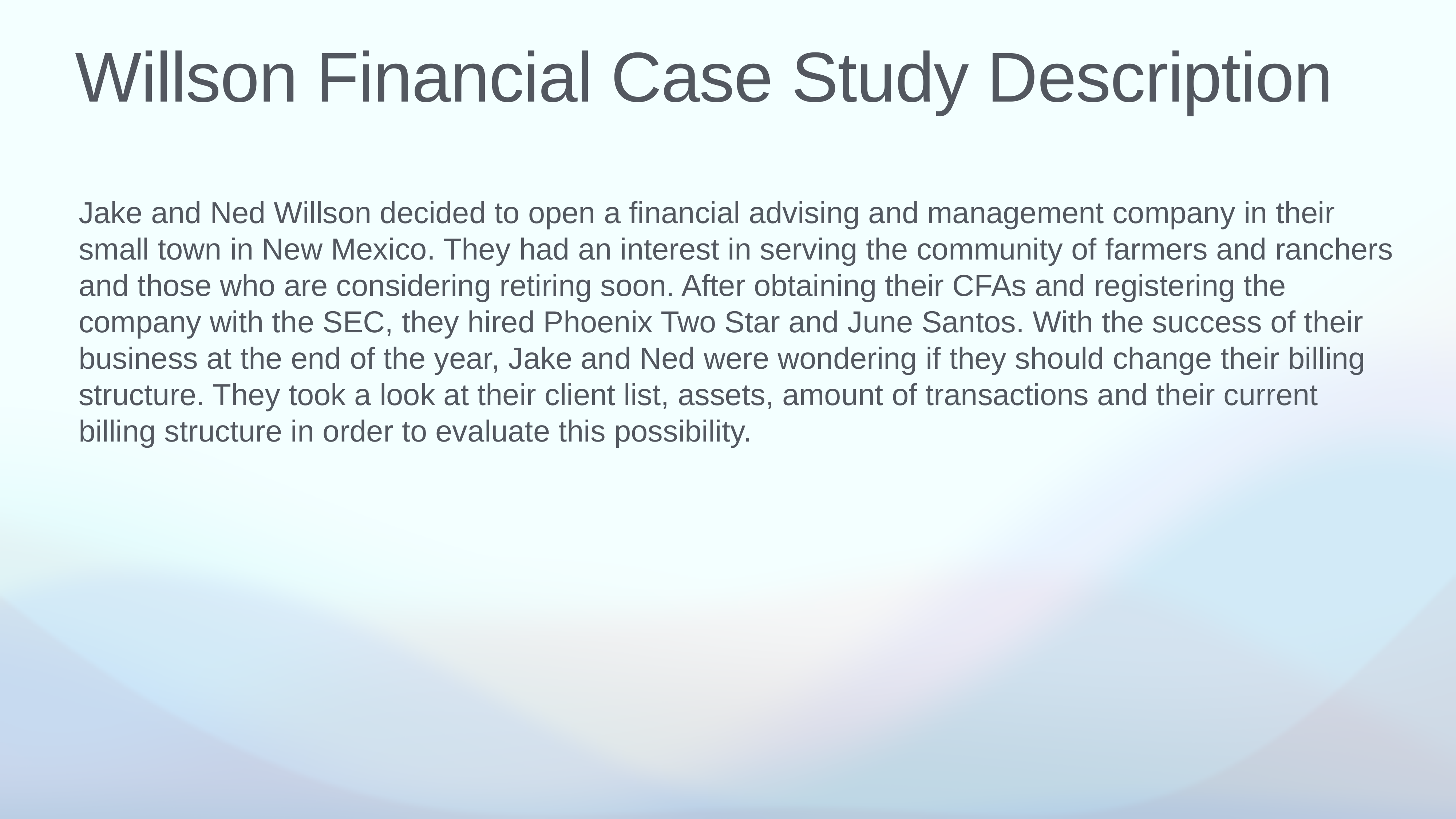

# Willson Financial Case Study Description
Jake and Ned Willson decided to open a financial advising and management company in their small town in New Mexico. They had an interest in serving the community of farmers and ranchers and those who are considering retiring soon. After obtaining their CFAs and registering the company with the SEC, they hired Phoenix Two Star and June Santos. With the success of their business at the end of the year, Jake and Ned were wondering if they should change their billing structure. They took a look at their client list, assets, amount of transactions and their current billing structure in order to evaluate this possibility.